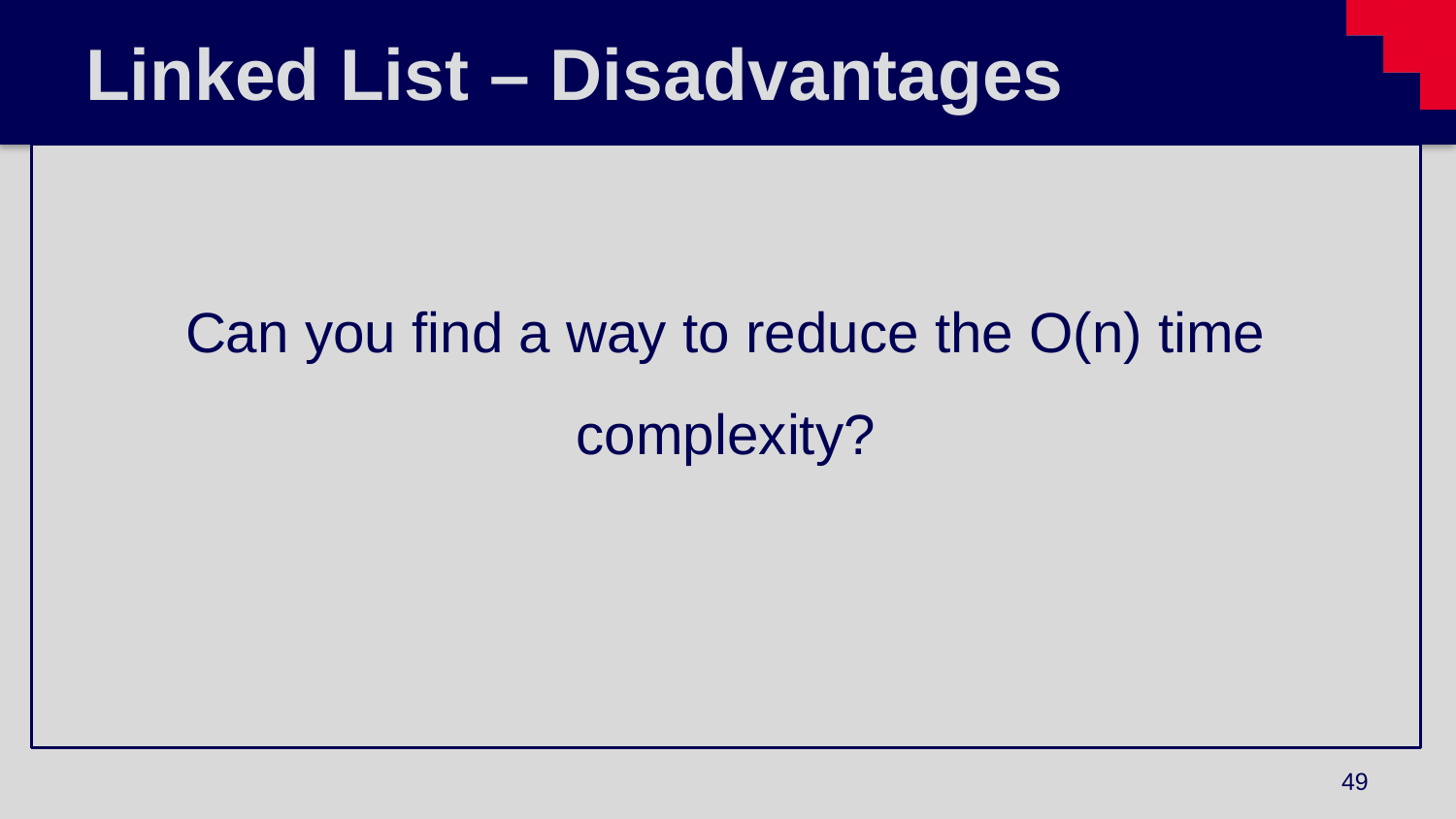

# Linked List – Disadvantages

Can you find a way to reduce the O(n) time complexity?
49